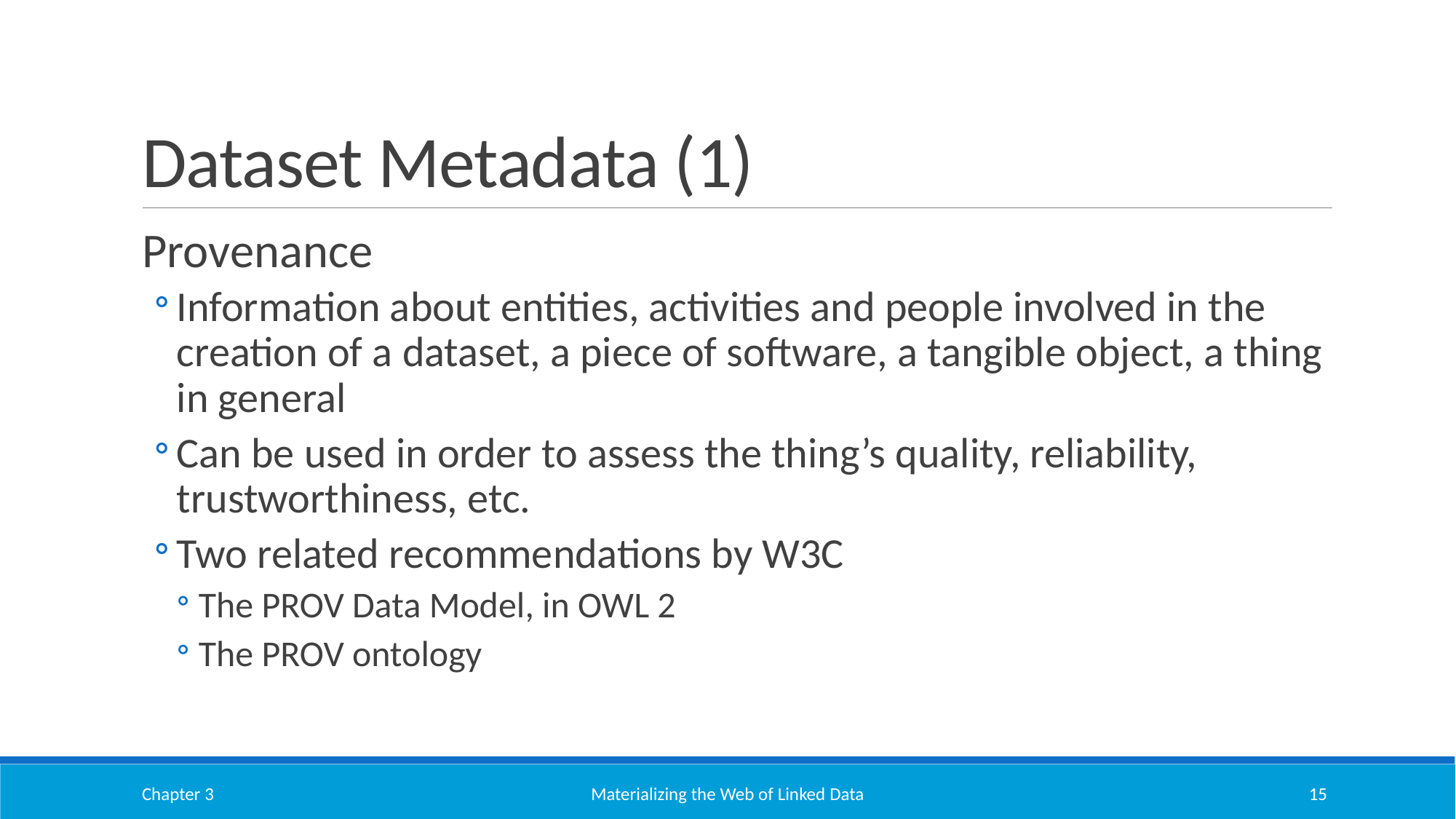

# Dataset Metadata (1)
Provenance
Information about entities, activities and people involved in the creation of a dataset, a piece of software, a tangible object, a thing in general
Can be used in order to assess the thing’s quality, reliability, trustworthiness, etc.
Two related recommendations by W3C
The PROV Data Model, in OWL 2
The PROV ontology
Chapter 3
Materializing the Web of Linked Data
15